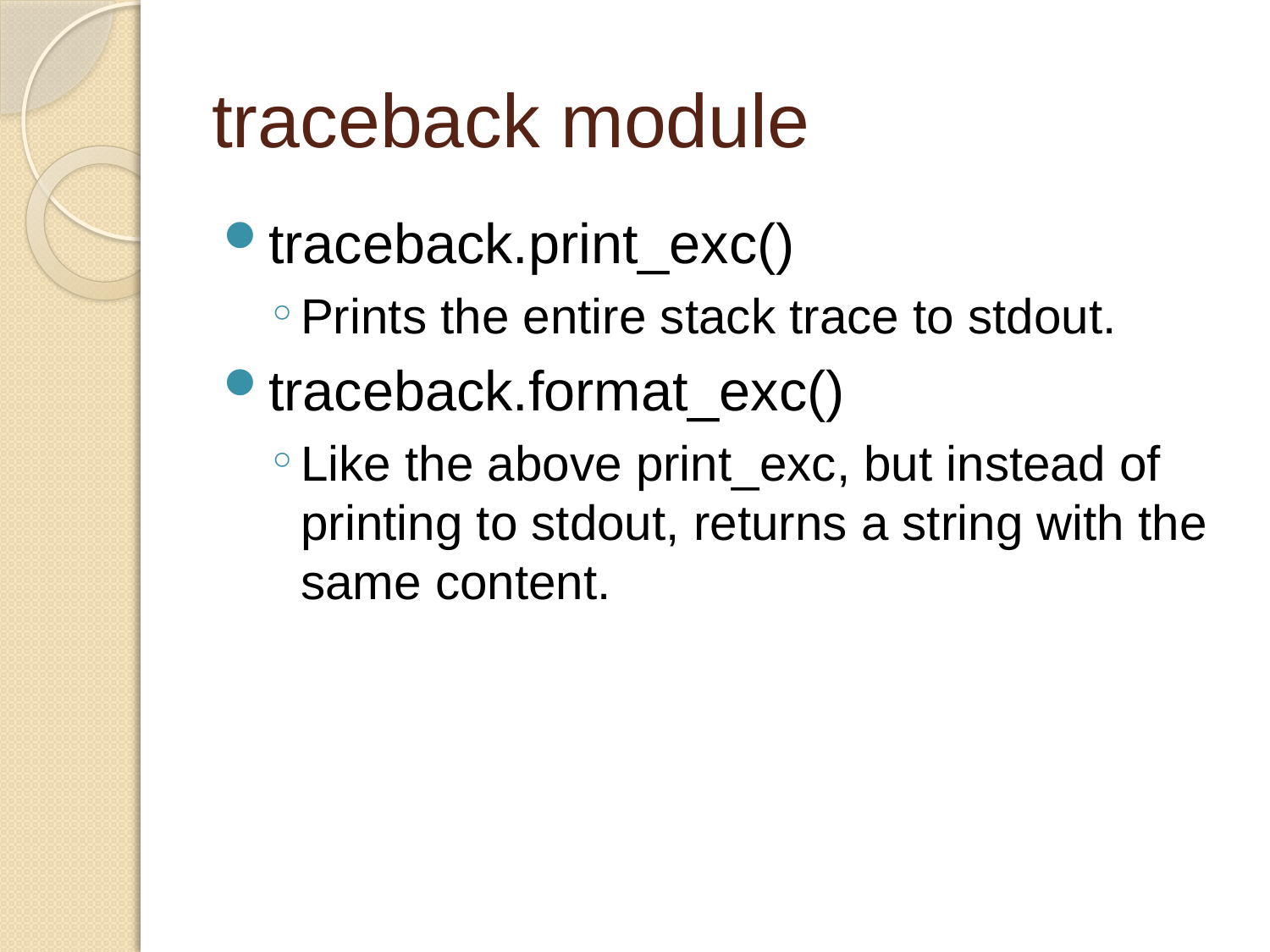

# traceback module
traceback.print_exc()
Prints the entire stack trace to stdout.
traceback.format_exc()
Like the above print_exc, but instead of printing to stdout, returns a string with the same content.